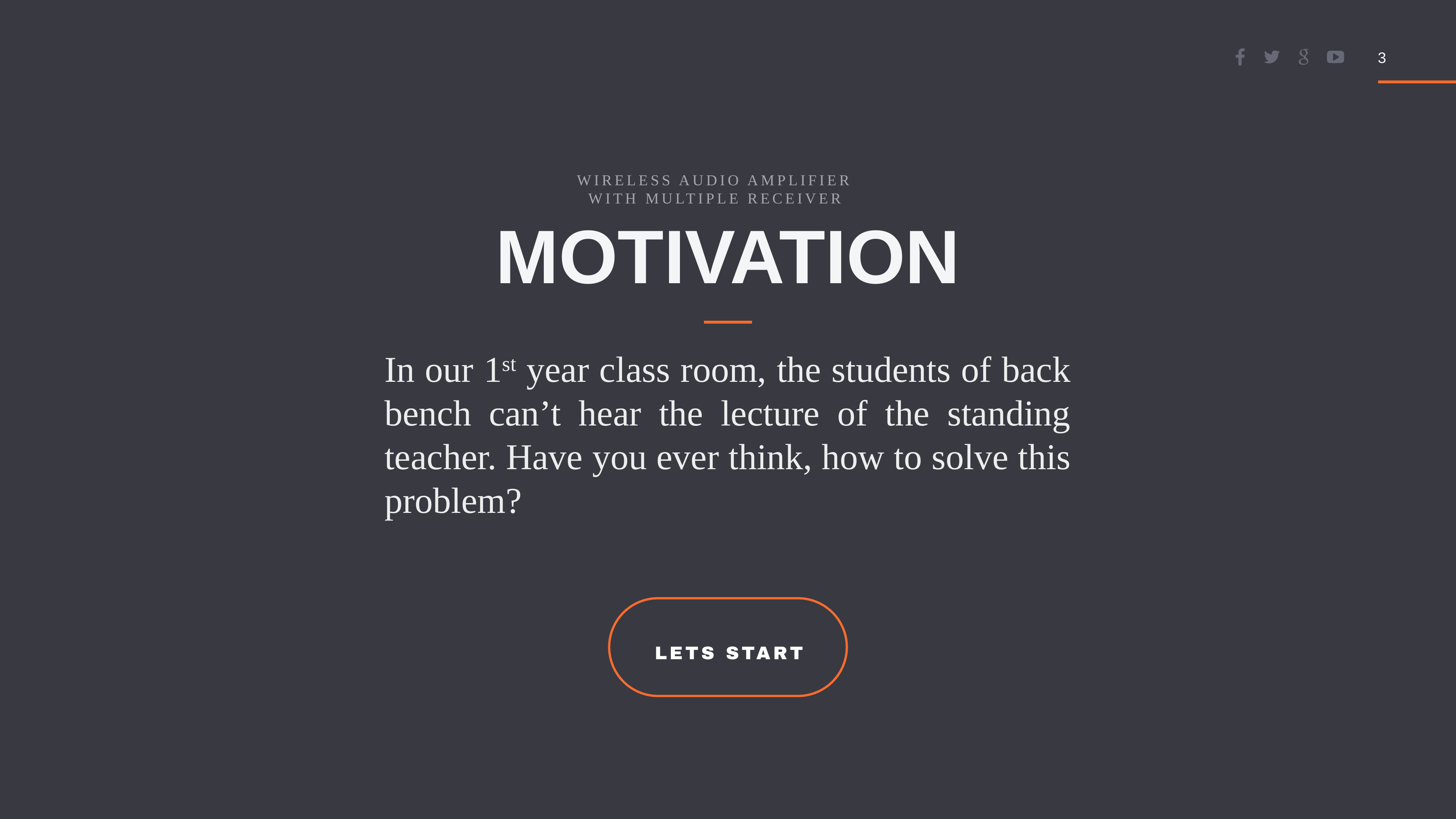

3
Wireless audio amplifier with multiple receiver
MOTIVATION

In our 1st year class room, the students of back bench can’t hear the lecture of the standing teacher. Have you ever think, how to solve this problem?

Lets Start